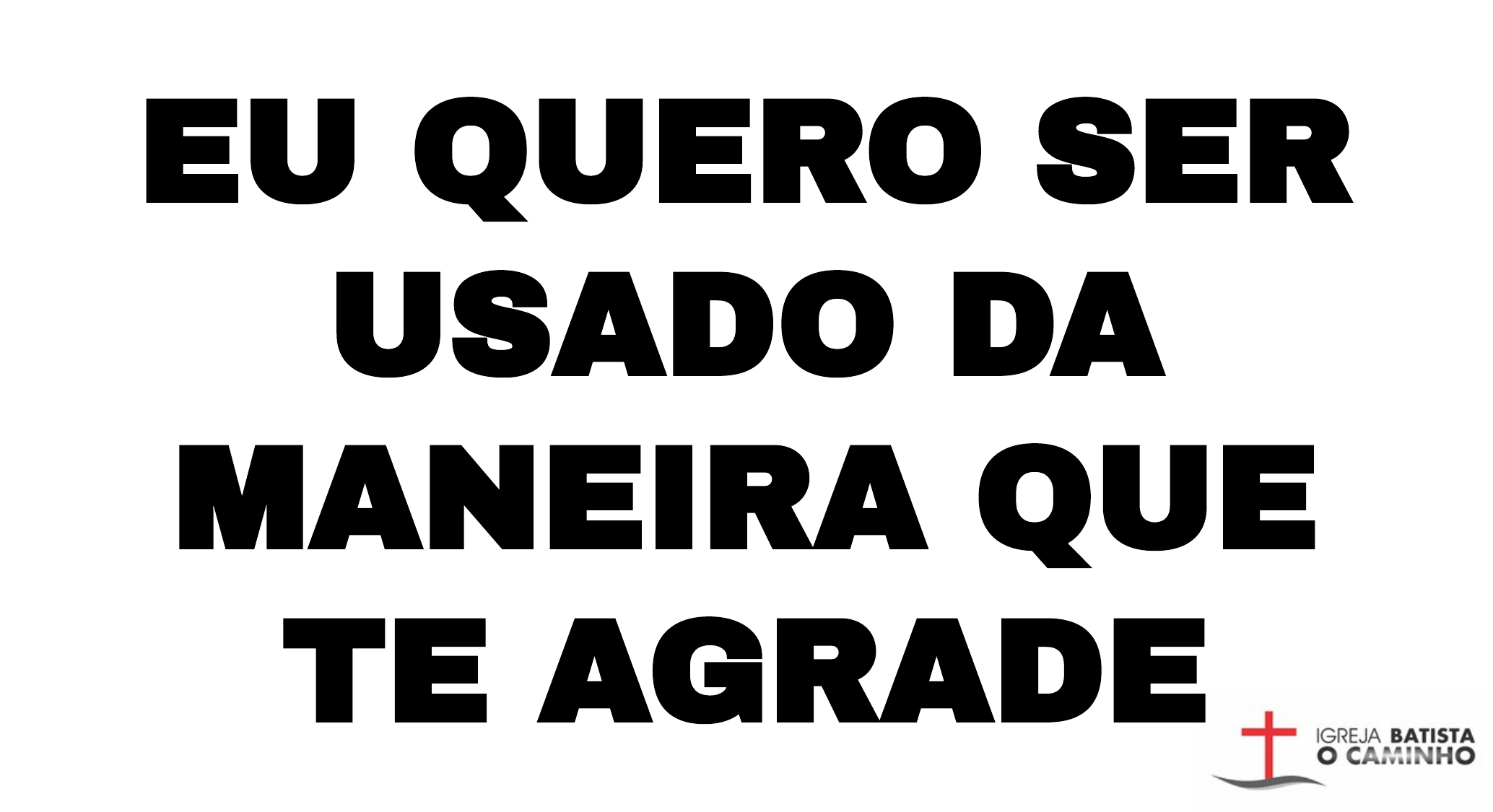

EU QUERO SER USADO DA MANEIRA QUE TE AGRADE